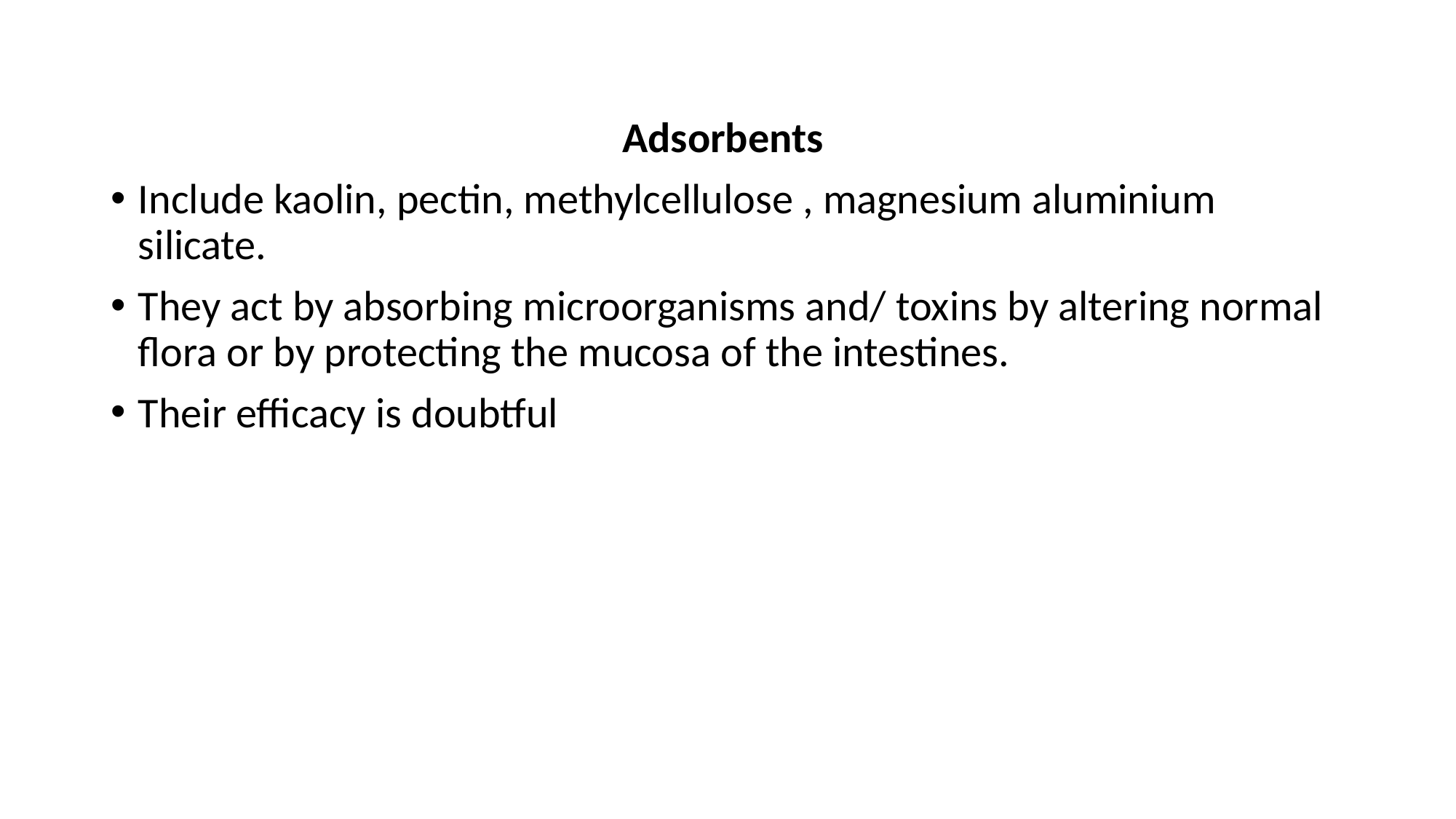

Adsorbents
Include kaolin, pectin, methylcellulose , magnesium aluminium silicate.
They act by absorbing microorganisms and/ toxins by altering normal flora or by protecting the mucosa of the intestines.
Their efficacy is doubtful